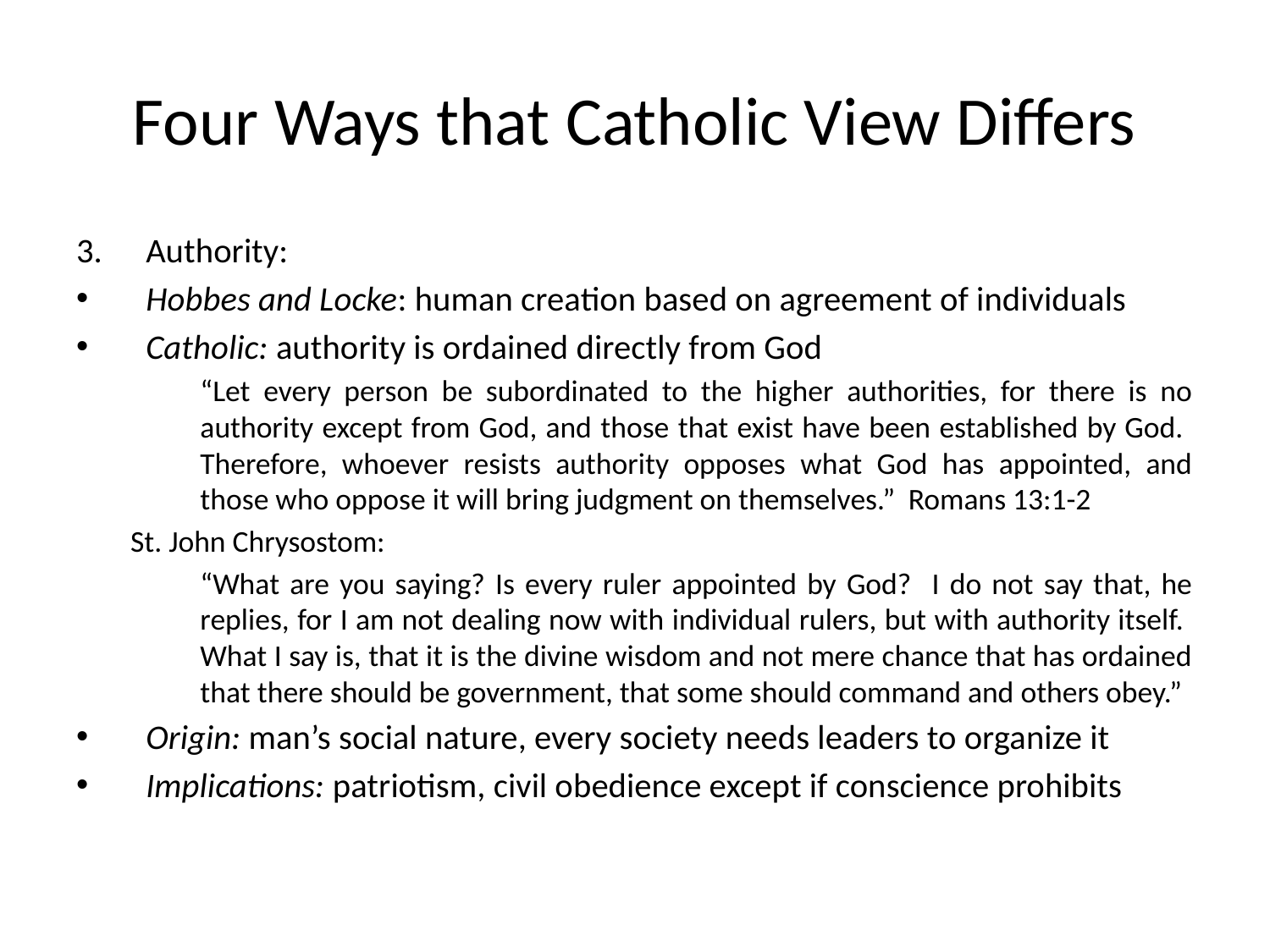

# Four Ways that Catholic View Differs
Authority:
Hobbes and Locke: human creation based on agreement of individuals
Catholic: authority is ordained directly from God
	“Let every person be subordinated to the higher authorities, for there is no authority except from God, and those that exist have been established by God.  Therefore, whoever resists authority opposes what God has appointed, and those who oppose it will bring judgment on themselves.”  Romans 13:1-2
St. John Chrysostom:
	“What are you saying? Is every ruler appointed by God?  I do not say that, he replies, for I am not dealing now with individual rulers, but with authority itself.  What I say is, that it is the divine wisdom and not mere chance that has ordained that there should be government, that some should command and others obey.”
Origin: man’s social nature, every society needs leaders to organize it
Implications: patriotism, civil obedience except if conscience prohibits